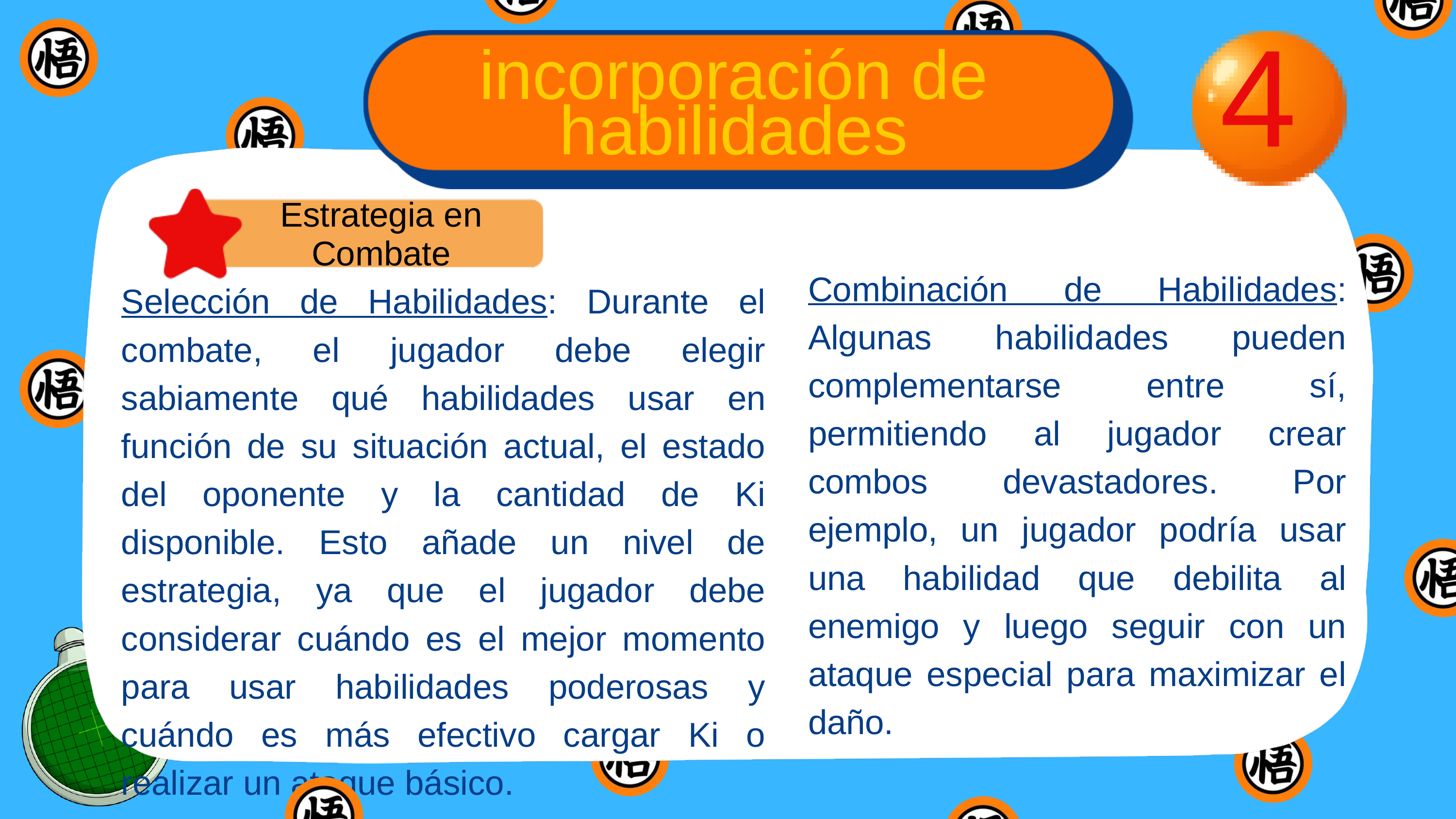

incorporación de habilidades
4

Estrategia en Combate

Combinación de Habilidades: Algunas habilidades pueden complementarse entre sí, permitiendo al jugador crear combos devastadores. Por ejemplo, un jugador podría usar una habilidad que debilita al enemigo y luego seguir con un ataque especial para maximizar el daño.

Selección de Habilidades: Durante el combate, el jugador debe elegir sabiamente qué habilidades usar en función de su situación actual, el estado del oponente y la cantidad de Ki disponible. Esto añade un nivel de estrategia, ya que el jugador debe considerar cuándo es el mejor momento para usar habilidades poderosas y cuándo es más efectivo cargar Ki o realizar un ataque básico.